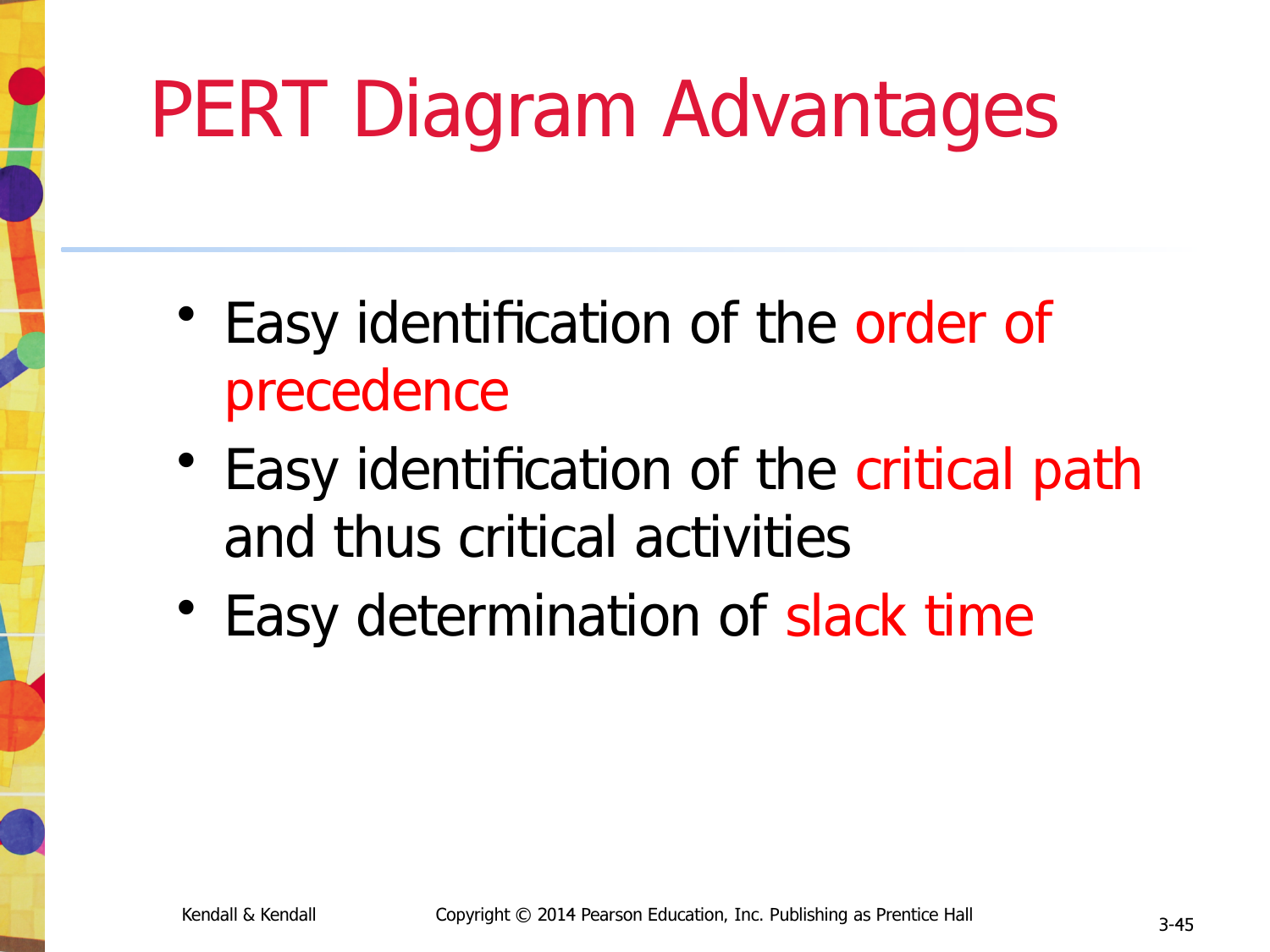

# PERT Diagram Advantages
Easy identification of the order of precedence
Easy identification of the critical path and thus critical activities
Easy determination of slack time
3-45